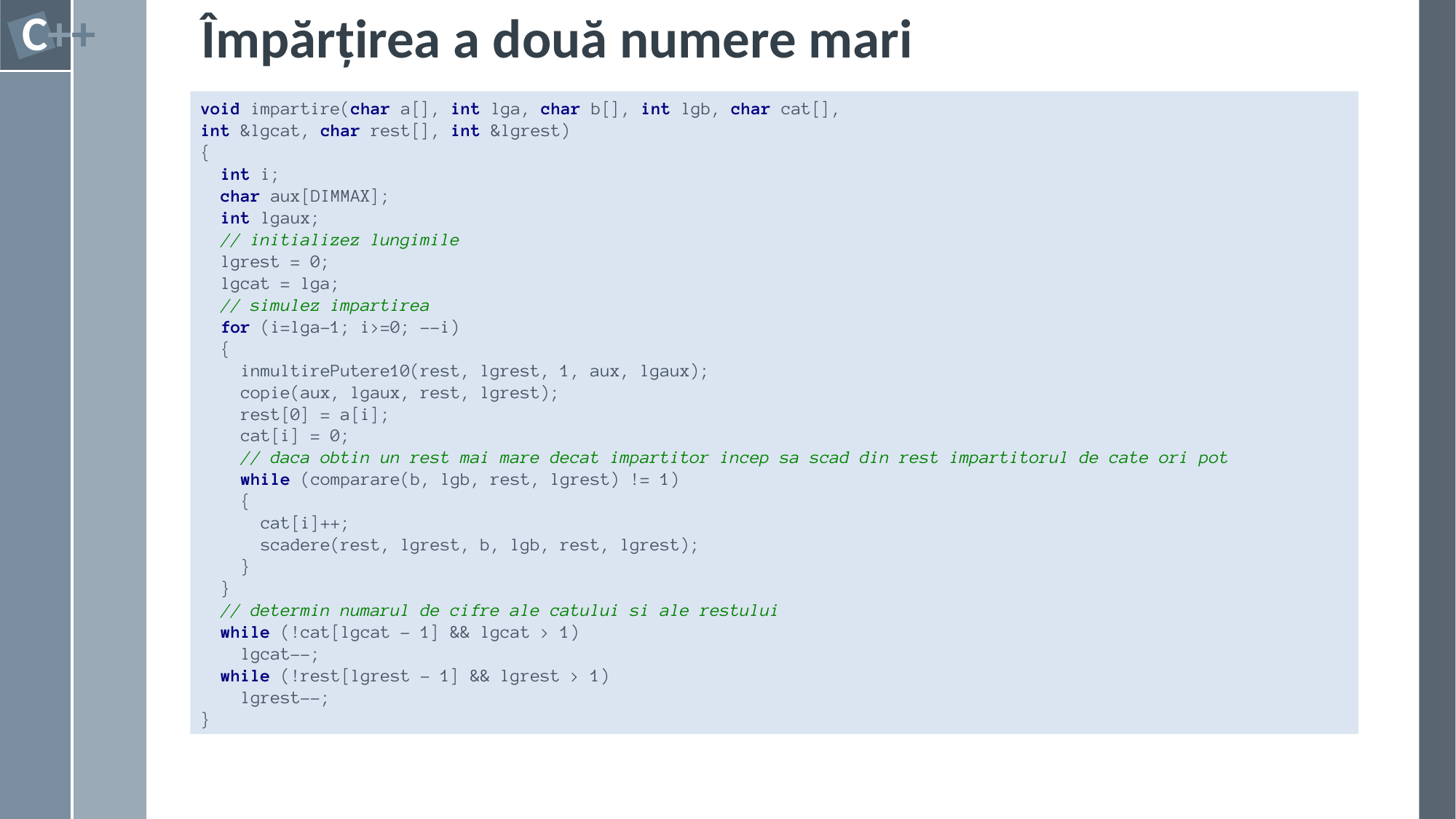

# Împărțirea a două numere mari
void impartire(char a[], int lga, char b[], int lgb, char cat[],
int &lgcat, char rest[], int &lgrest)
{
  int i;
  char aux[DIMMAX];
  int lgaux;
  // initializez lungimile
  lgrest = 0;
  lgcat = lga;
  // simulez impartirea
  for (i=lga-1; i>=0; --i)
  {
    inmultirePutere10(rest, lgrest, 1, aux, lgaux);
    copie(aux, lgaux, rest, lgrest);
    rest[0] = a[i];
    cat[i] = 0;
    // daca obtin un rest mai mare decat impartitor incep sa scad din rest impartitorul de cate ori pot
    while (comparare(b, lgb, rest, lgrest) != 1)
    {
      cat[i]++;
      scadere(rest, lgrest, b, lgb, rest, lgrest);
    }
  }
  // determin numarul de cifre ale catului si ale restului
  while (!cat[lgcat - 1] && lgcat > 1)
    lgcat--;
  while (!rest[lgrest - 1] && lgrest > 1)
    lgrest--;
}